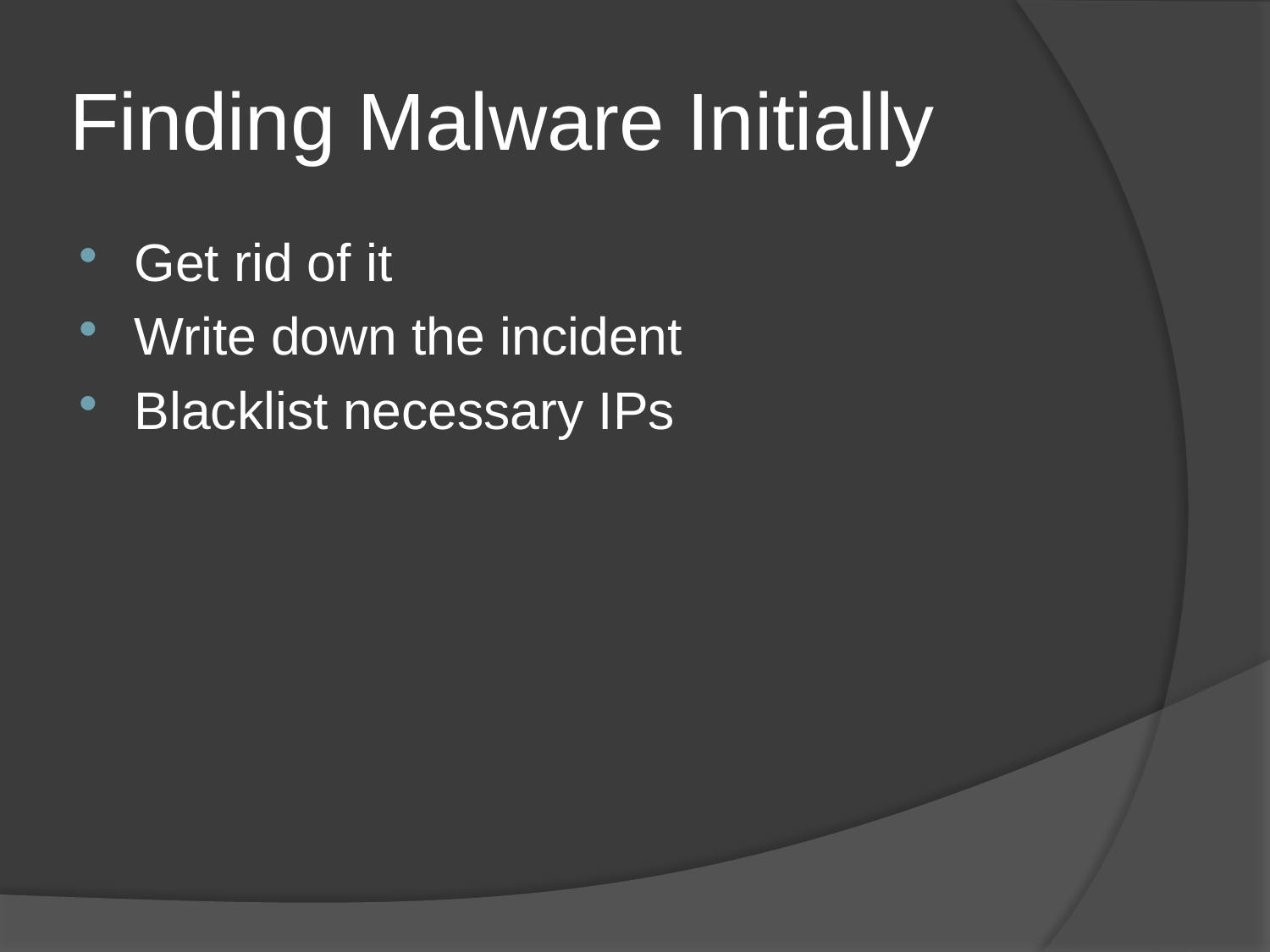

# Finding Malware Initially
Get rid of it
Write down the incident
Blacklist necessary IPs